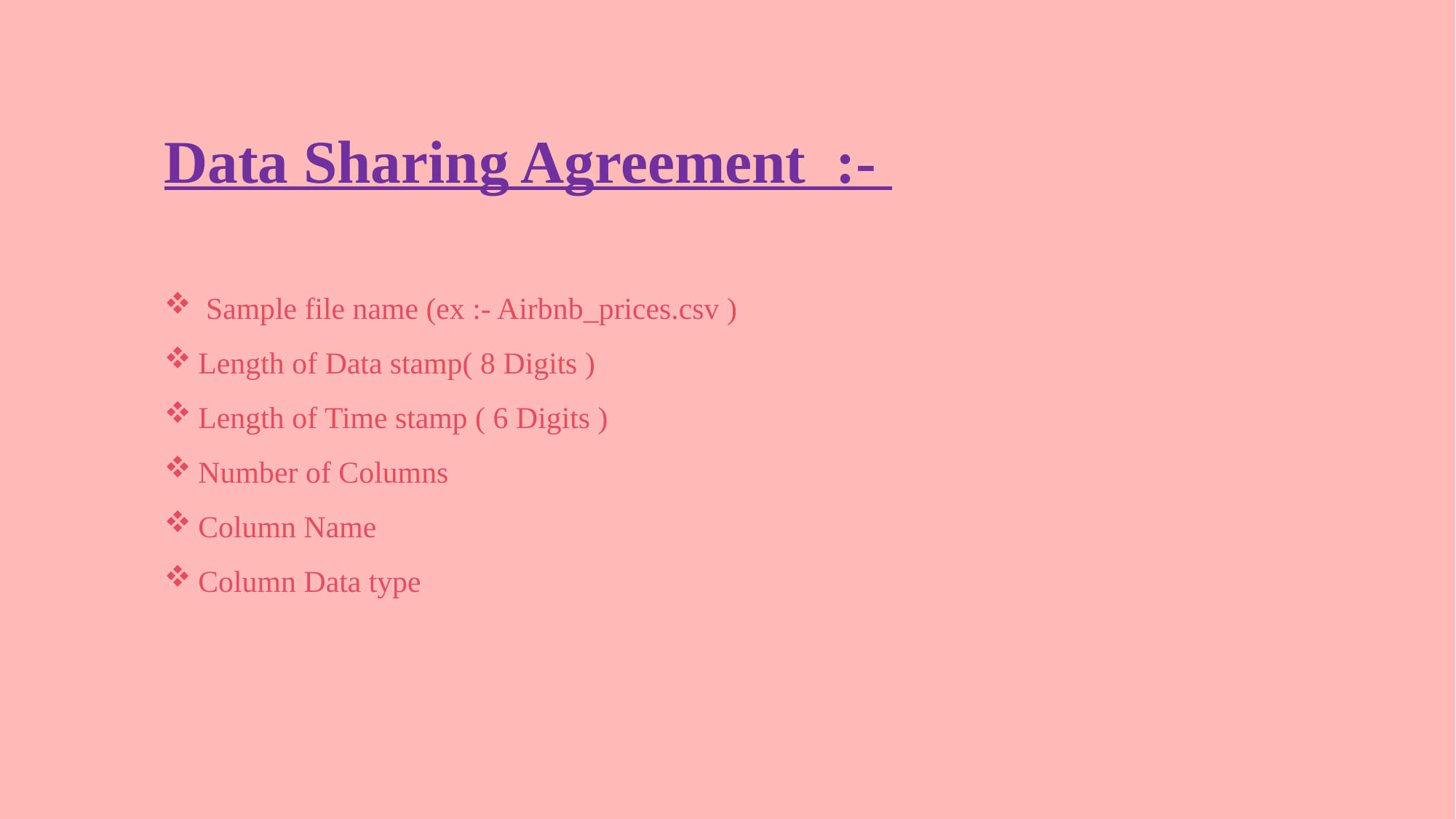

Data Sharing Agreement  :-
 Sample file name (ex :- Airbnb_prices.csv )
Length of Data stamp( 8 Digits )
Length of Time stamp ( 6 Digits )
Number of Columns
Column Name
Column Data type